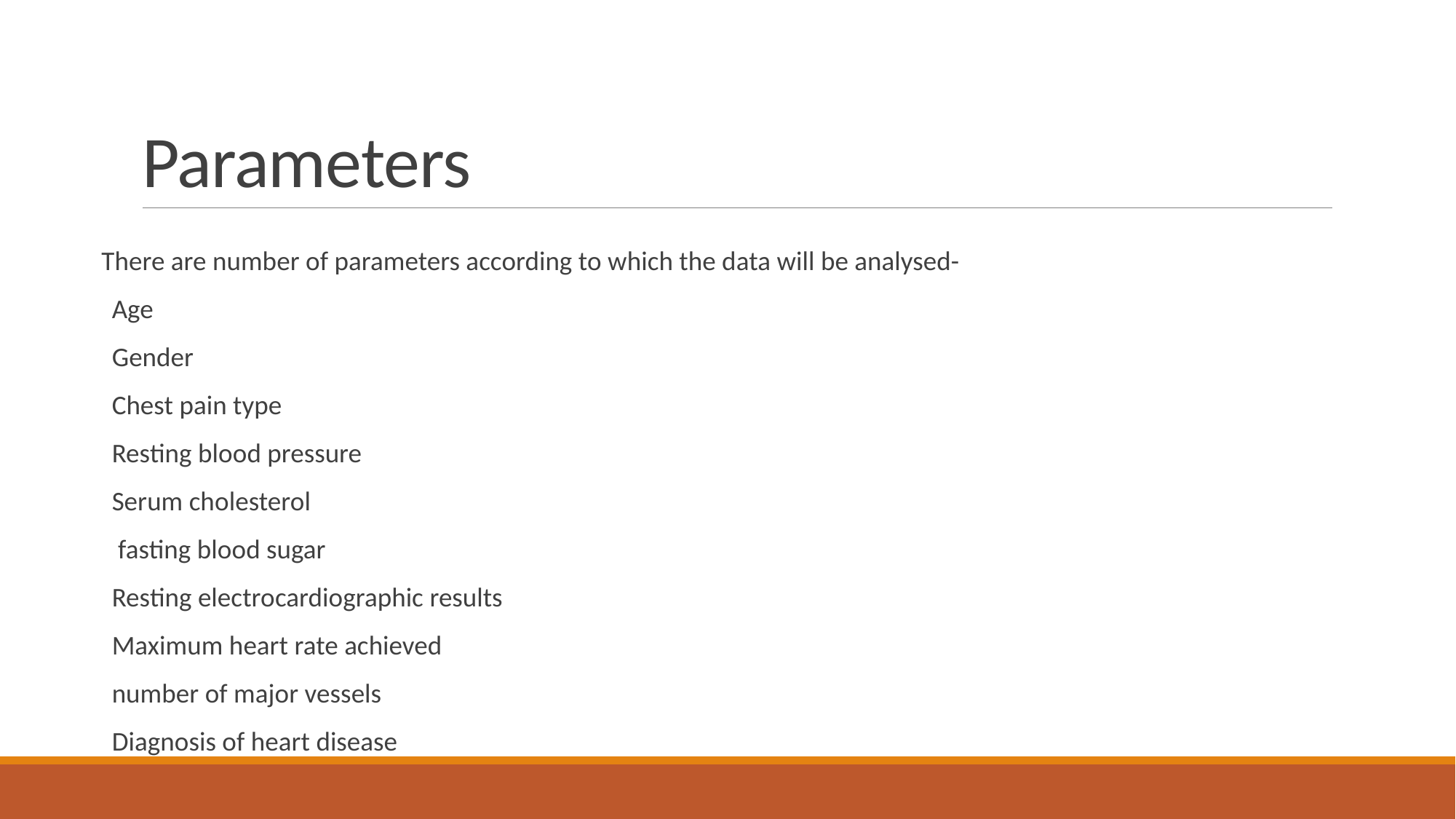

# Parameters
There are number of parameters according to which the data will be analysed-
Age
Gender
Chest pain type
Resting blood pressure
Serum cholesterol
 fasting blood sugar
Resting electrocardiographic results
Maximum heart rate achieved
number of major vessels
Diagnosis of heart disease